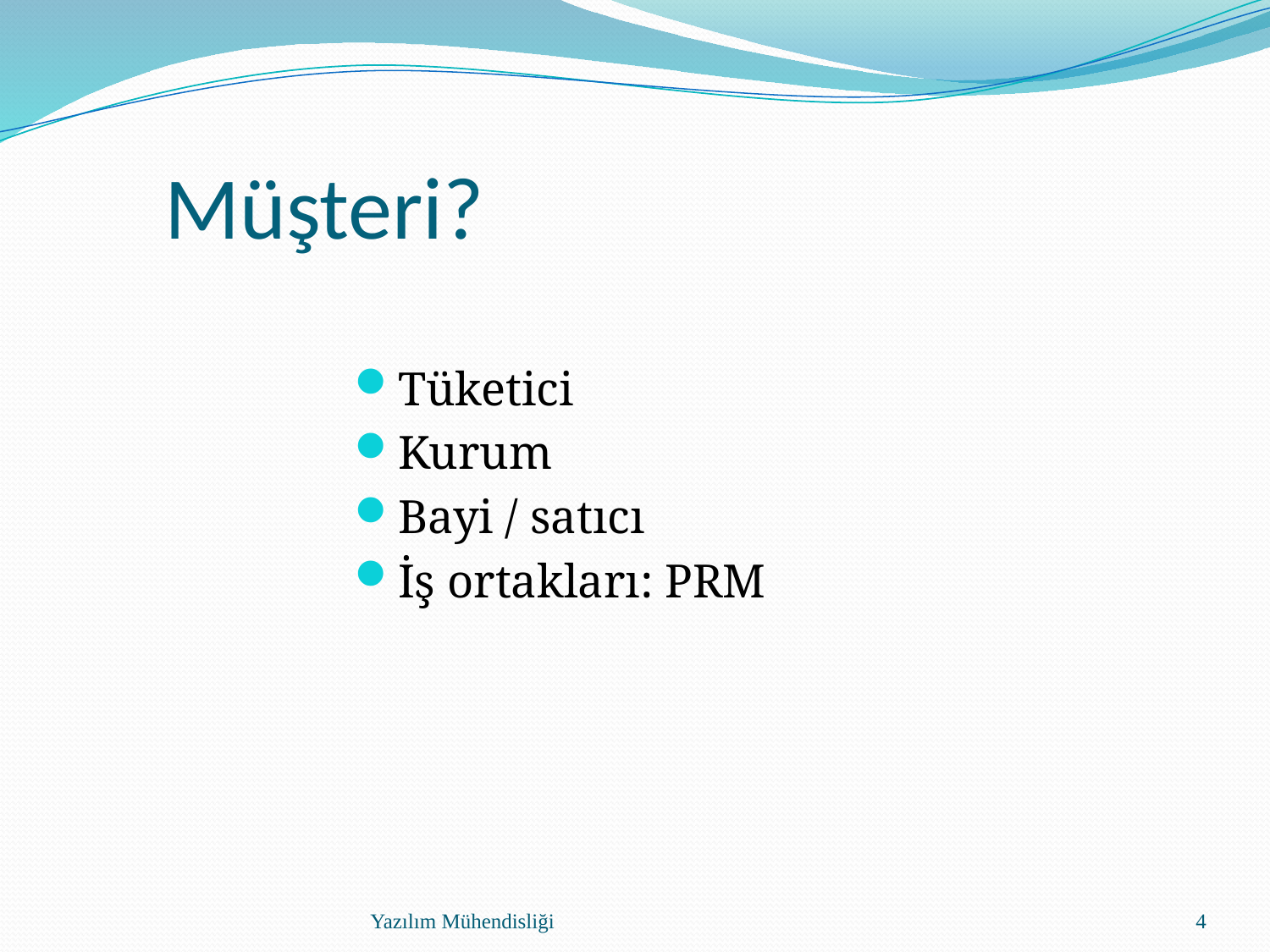

# Müşteri?
Tüketici
Kurum
Bayi / satıcı
İş ortakları: PRM
Yazılım Mühendisliği
4